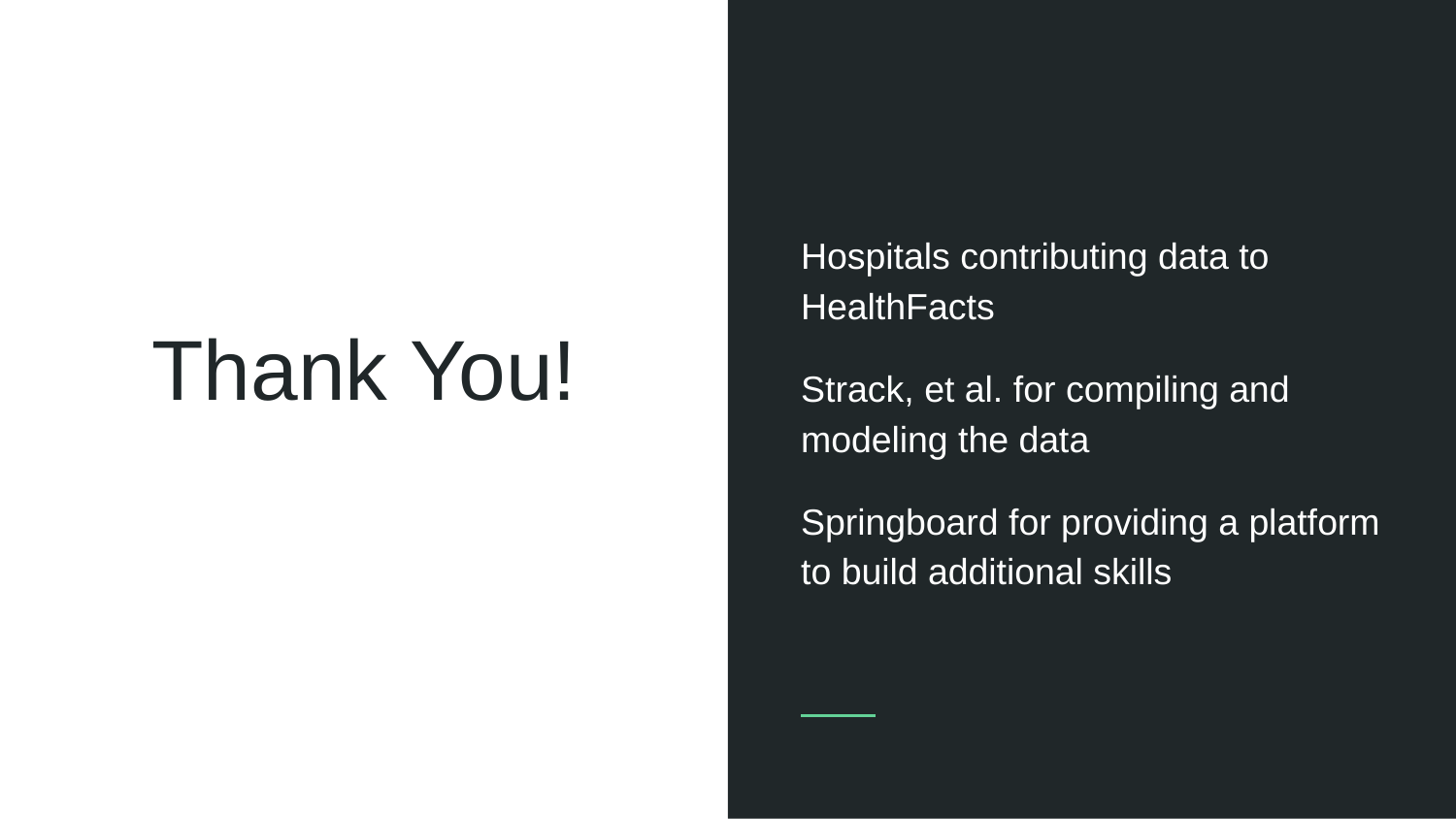

Hospitals contributing data to HealthFacts
Strack, et al. for compiling and modeling the data
Springboard for providing a platform to build additional skills
# Thank You!